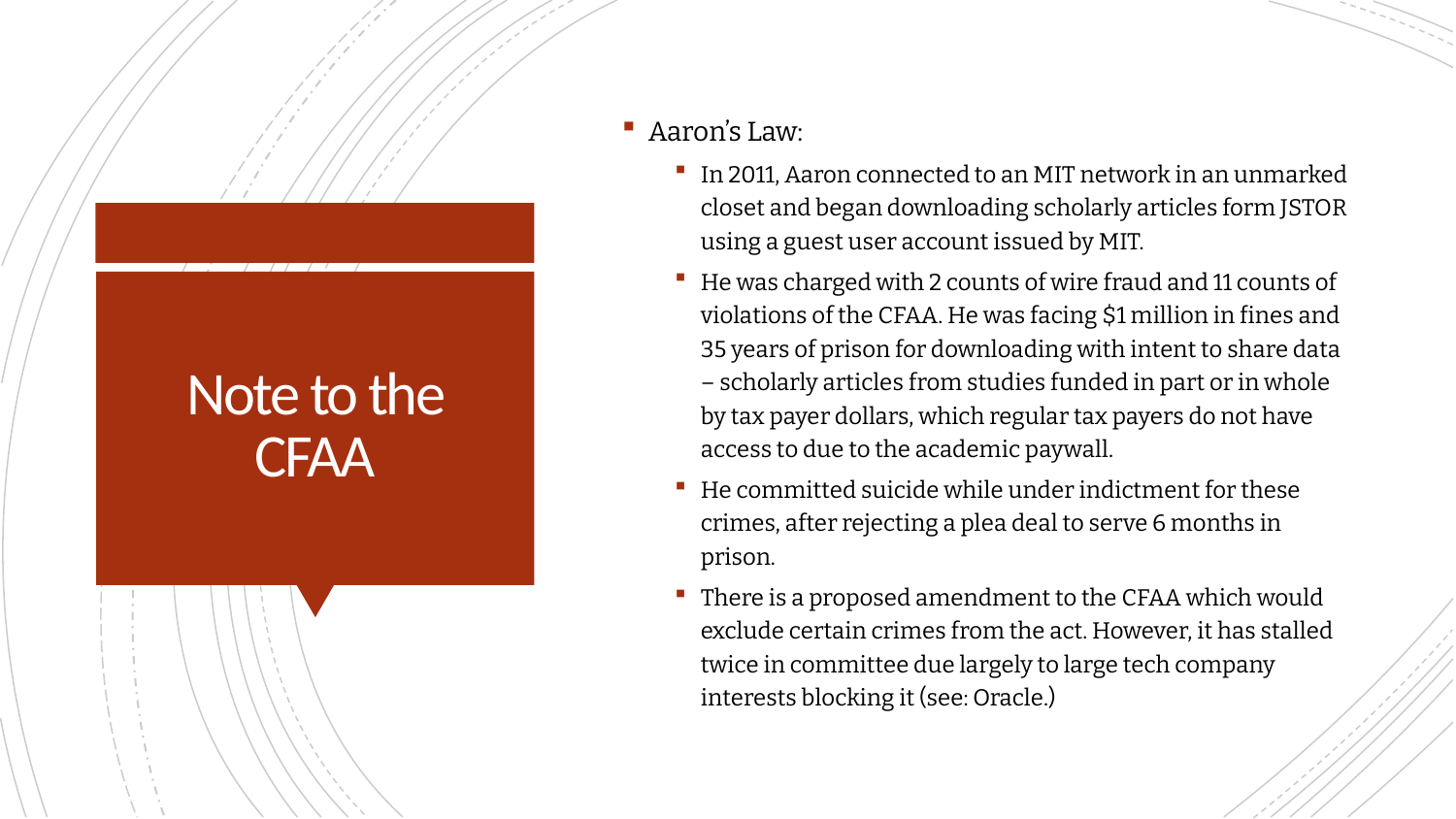

Aaron’s Law:
In 2011, Aaron connected to an MIT network in an unmarked closet and began downloading scholarly articles form JSTOR using a guest user account issued by MIT.
He was charged with 2 counts of wire fraud and 11 counts of violations of the CFAA. He was facing $1 million in fines and 35 years of prison for downloading with intent to share data – scholarly articles from studies funded in part or in whole by tax payer dollars, which regular tax payers do not have access to due to the academic paywall.
He committed suicide while under indictment for these crimes, after rejecting a plea deal to serve 6 months in prison.
There is a proposed amendment to the CFAA which would exclude certain crimes from the act. However, it has stalled twice in committee due largely to large tech company interests blocking it (see: Oracle.)
# Note to the CFAA